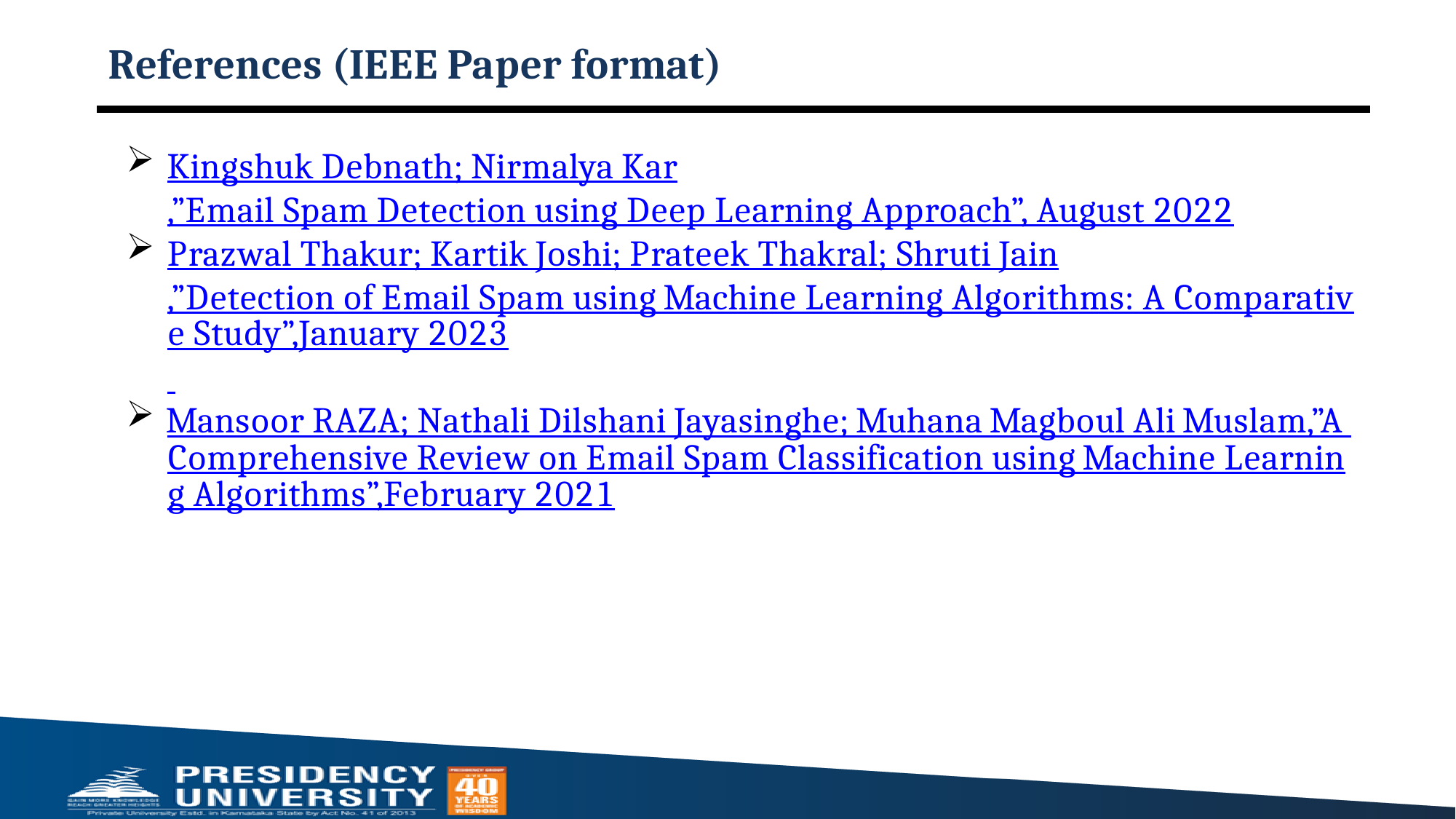

# References (IEEE Paper format)
Kingshuk Debnath; Nirmalya Kar,”Email Spam Detection using Deep Learning Approach”, August 2022
Prazwal Thakur; Kartik Joshi; Prateek Thakral; Shruti Jain,”Detection of Email Spam using Machine Learning Algorithms: A Comparative Study”,January 2023
Mansoor RAZA; Nathali Dilshani Jayasinghe; Muhana Magboul Ali Muslam,”A Comprehensive Review on Email Spam Classification using Machine Learning Algorithms”,February 2021